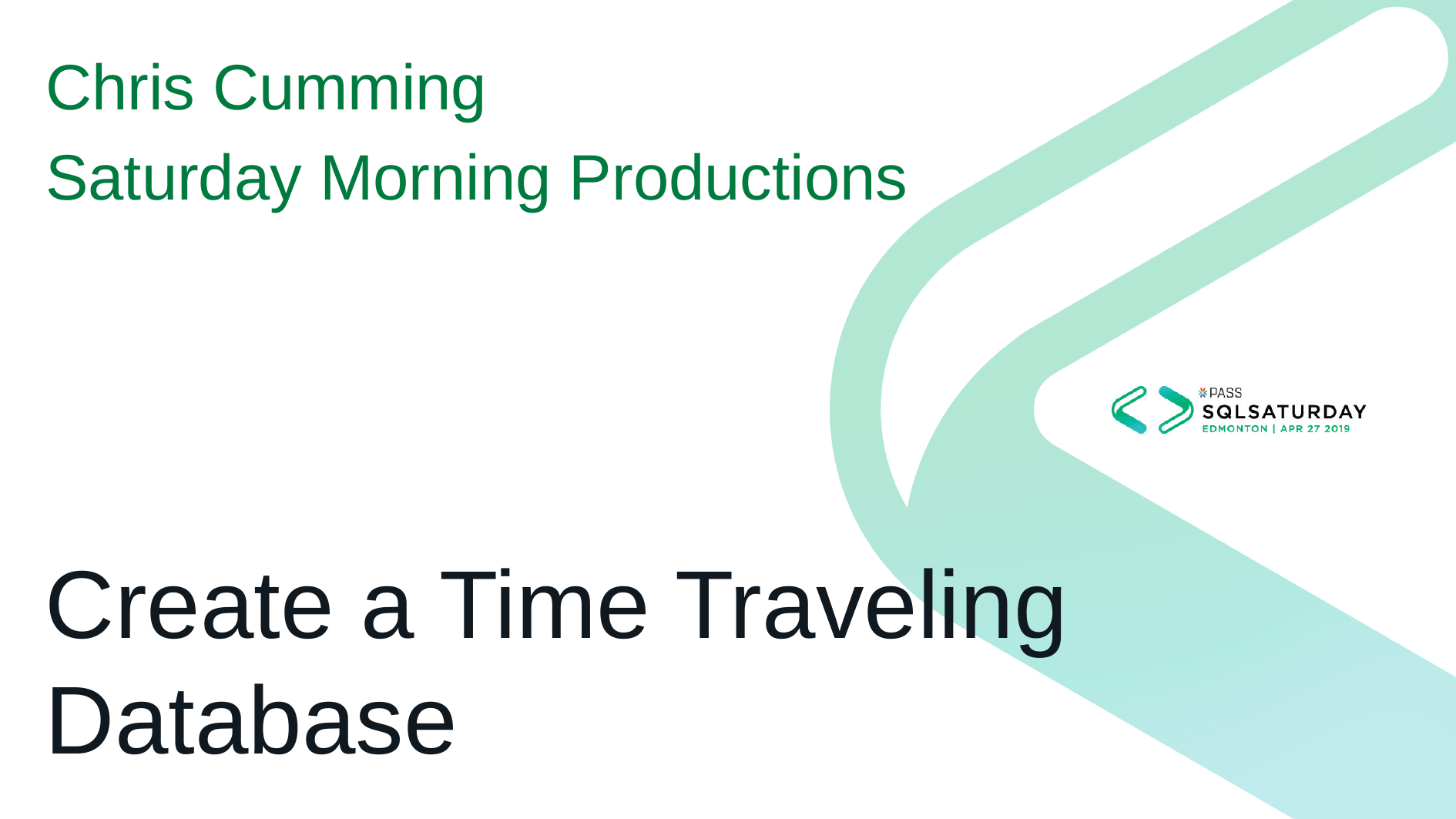

Chris Cumming
Saturday Morning Productions
# Create a Time Traveling Database